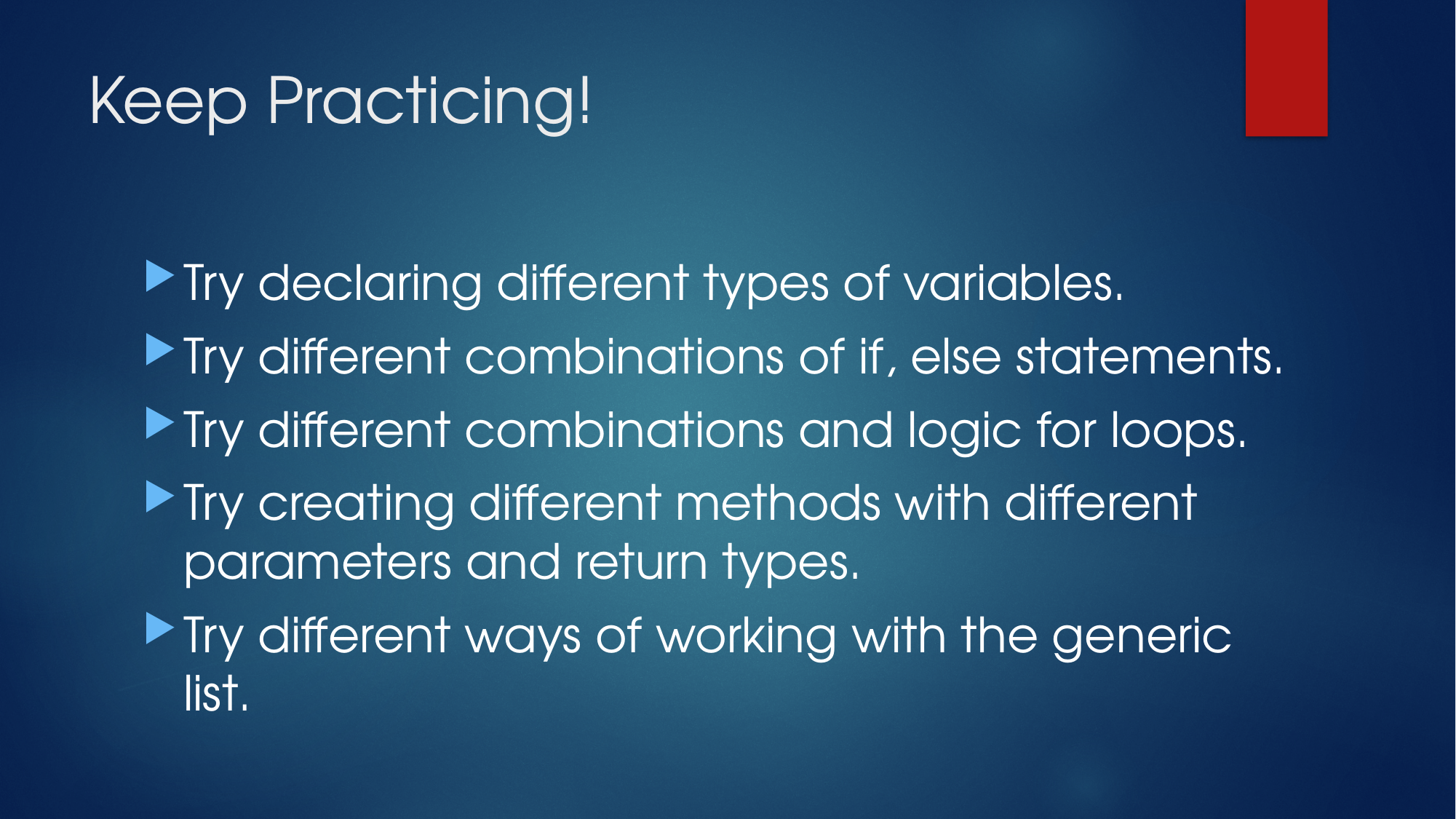

# Keep Practicing!
Try declaring different types of variables.
Try different combinations of if, else statements.
Try different combinations and logic for loops.
Try creating different methods with different parameters and return types.
Try different ways of working with the generic list.